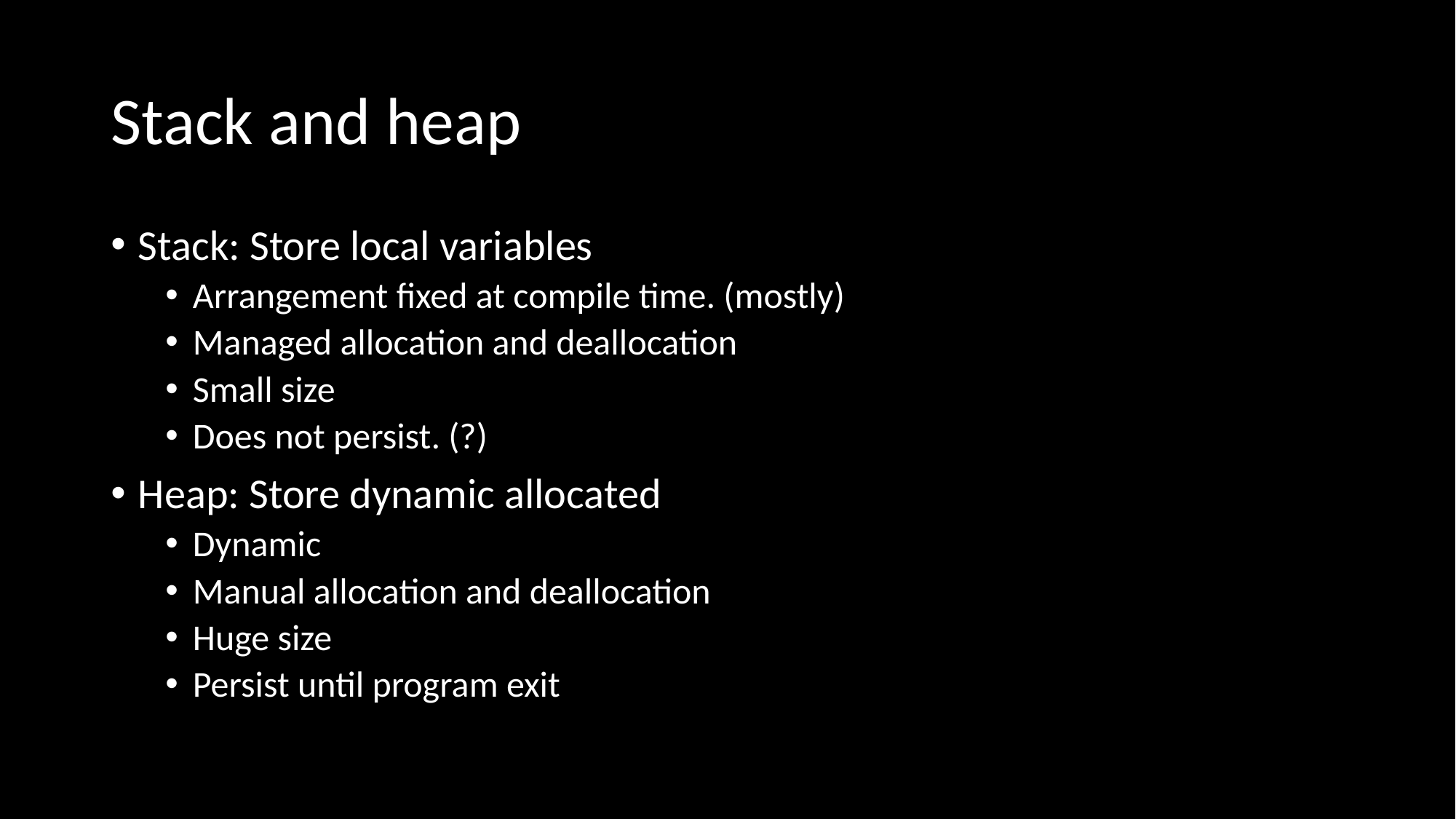

# Stack and heap
Stack: Store local variables
Arrangement fixed at compile time. (mostly)
Managed allocation and deallocation
Small size
Does not persist. (?)
Heap: Store dynamic allocated
Dynamic
Manual allocation and deallocation
Huge size
Persist until program exit